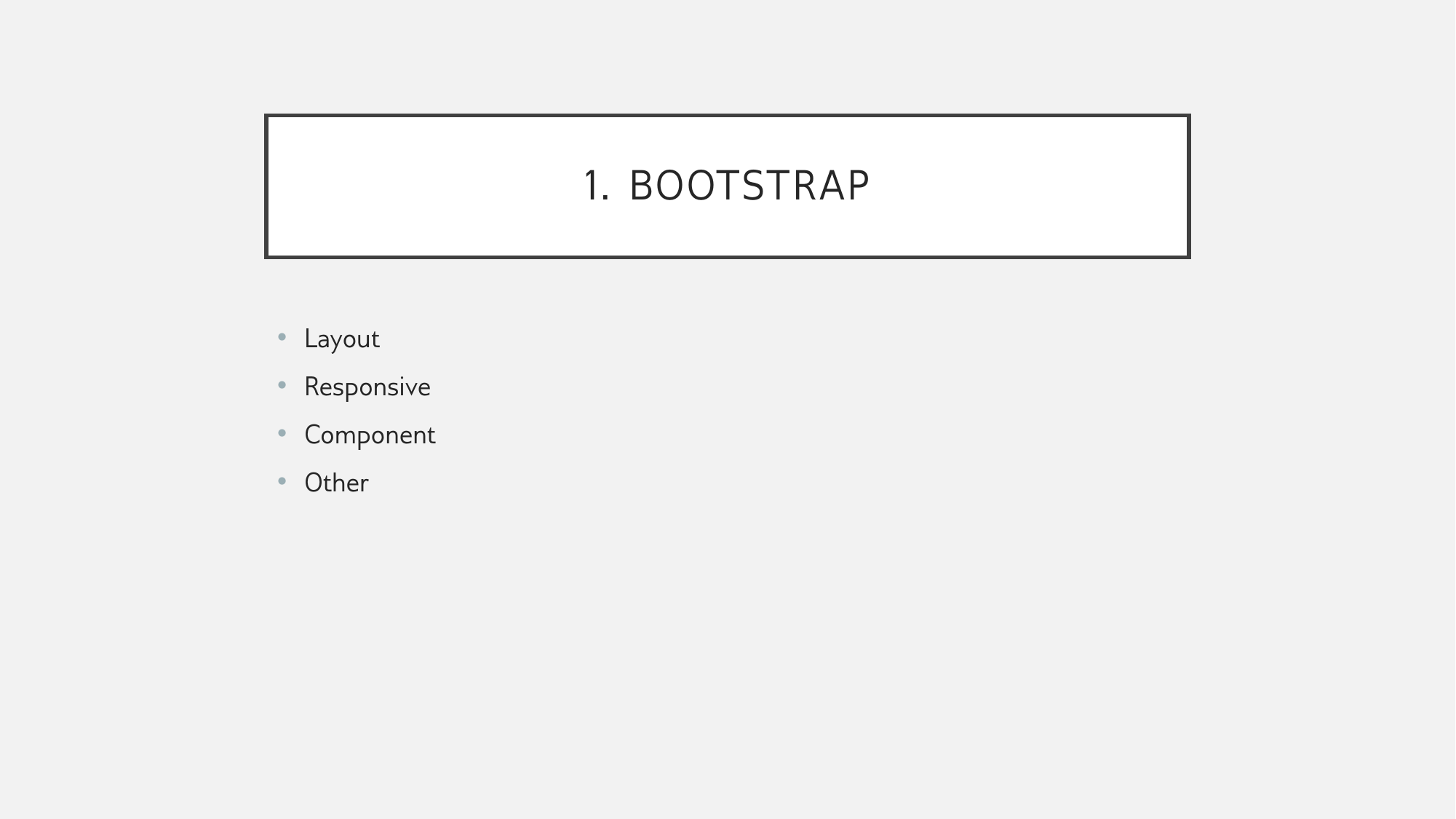

# 1. BootStrap
Layout
Responsive
Component
Other